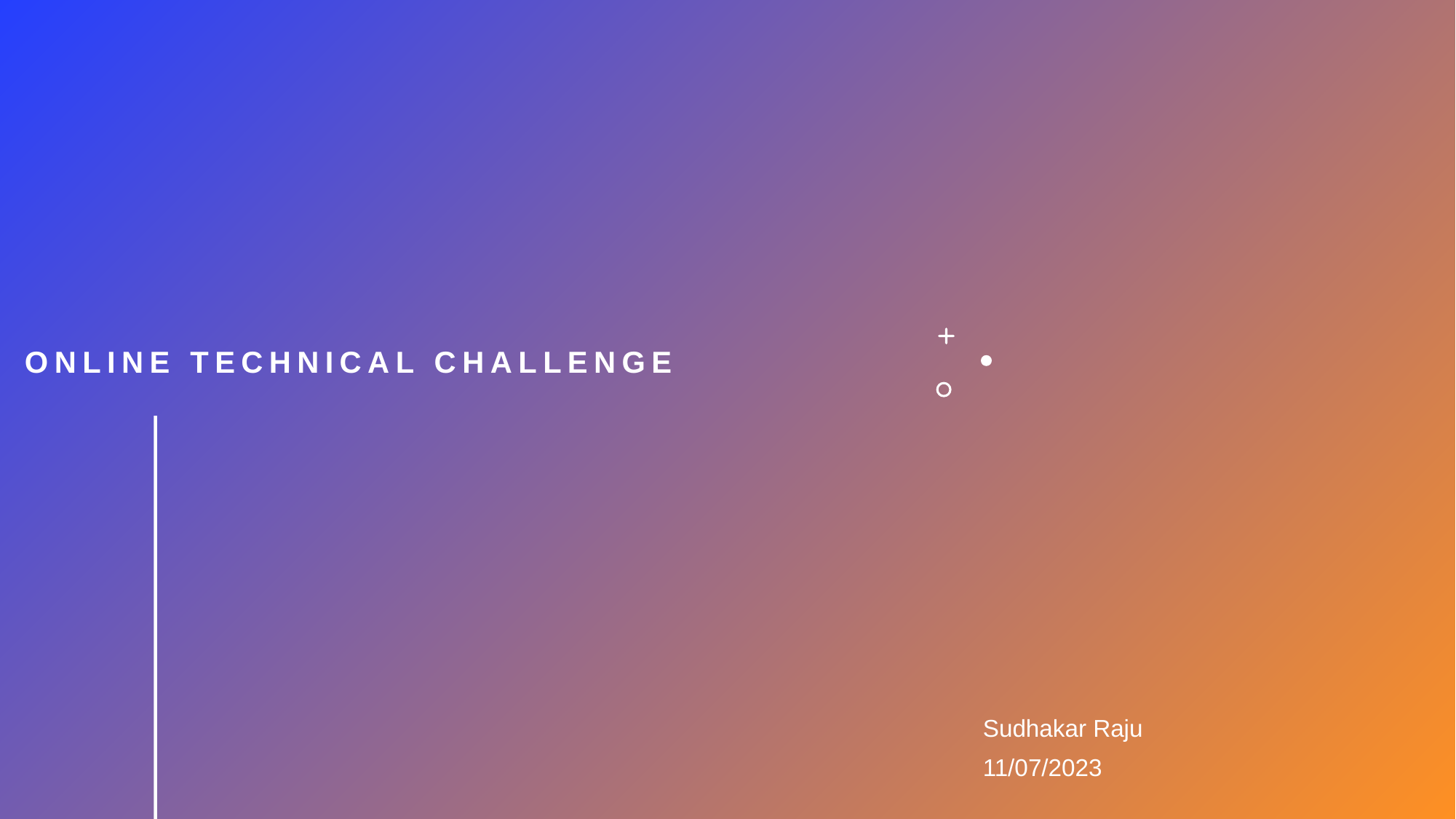

# Online technical challenge
Sudhakar Raju
11/07/2023